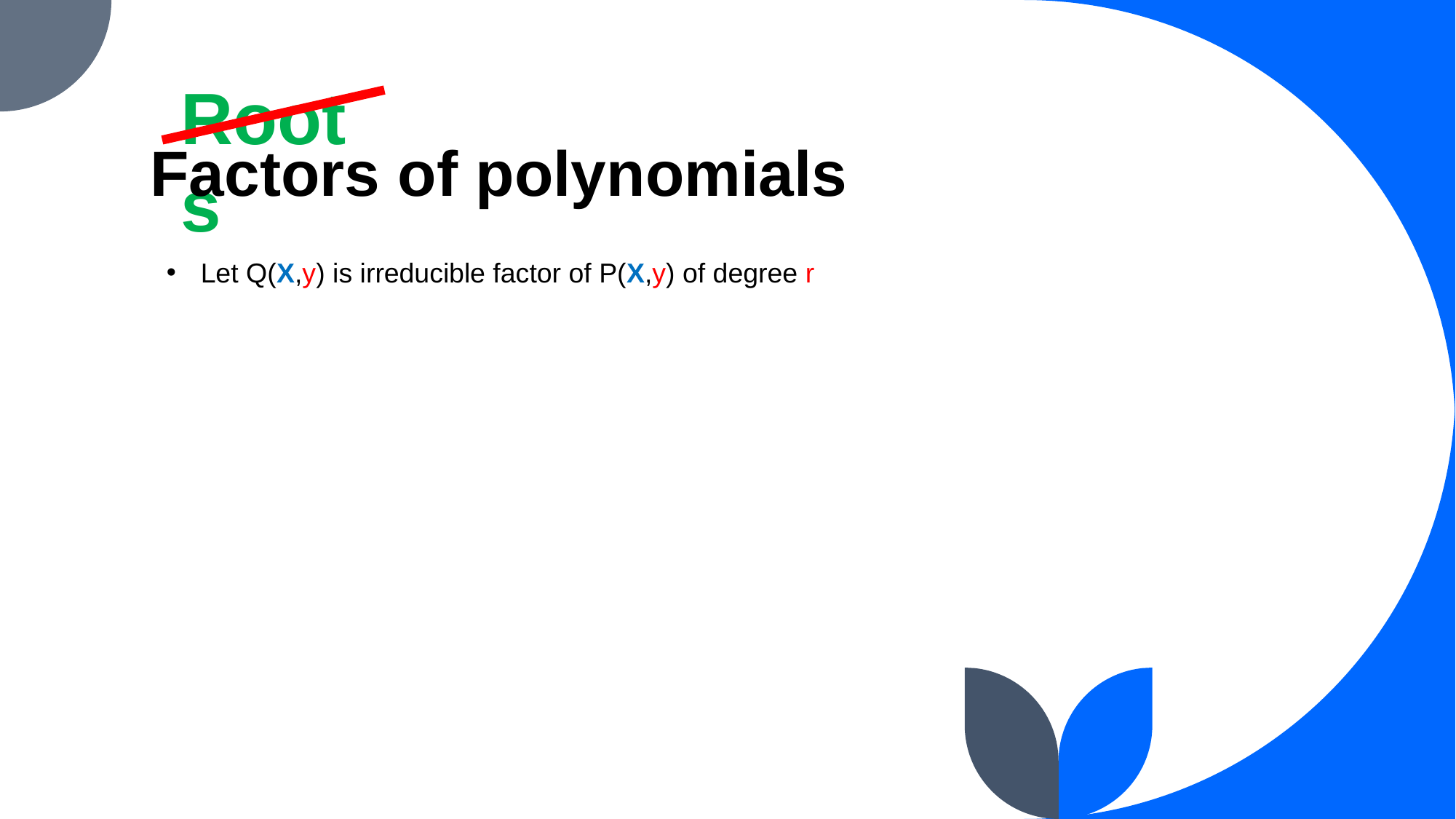

# Factors of polynomials
Roots
Let Q(X,y) is irreducible factor of P(X,y) of degree r